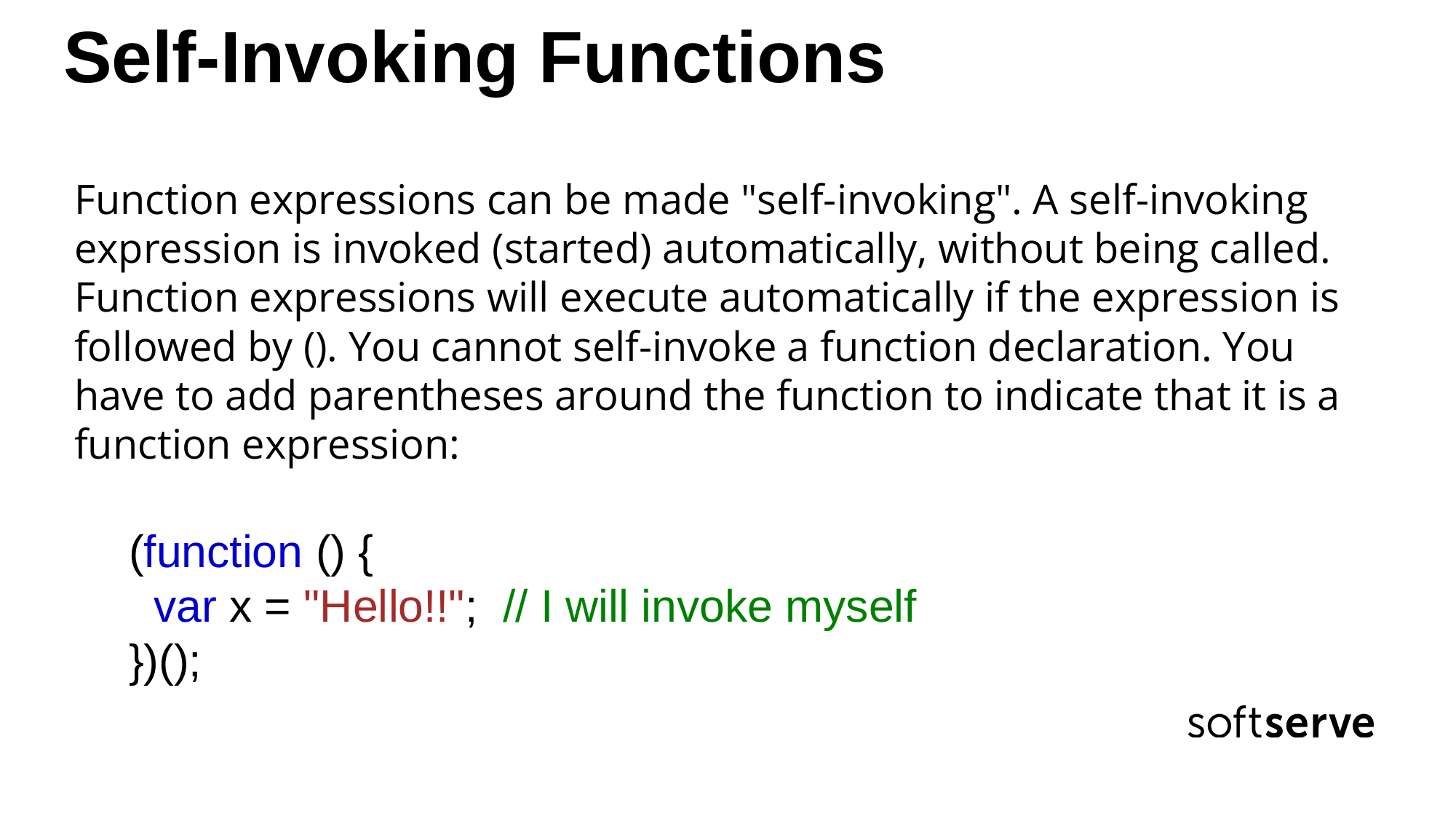

Self-Invoking Functions

Function expressions can be made "self-invoking". A self-invoking expression is invoked (started) automatically, without being called. Function expressions will execute automatically if the expression is followed by (). You cannot self-invoke a function declaration. You have to add parentheses around the function to indicate that it is a function expression:

(function () {
  var x = "Hello!!";  // I will invoke myself
})();